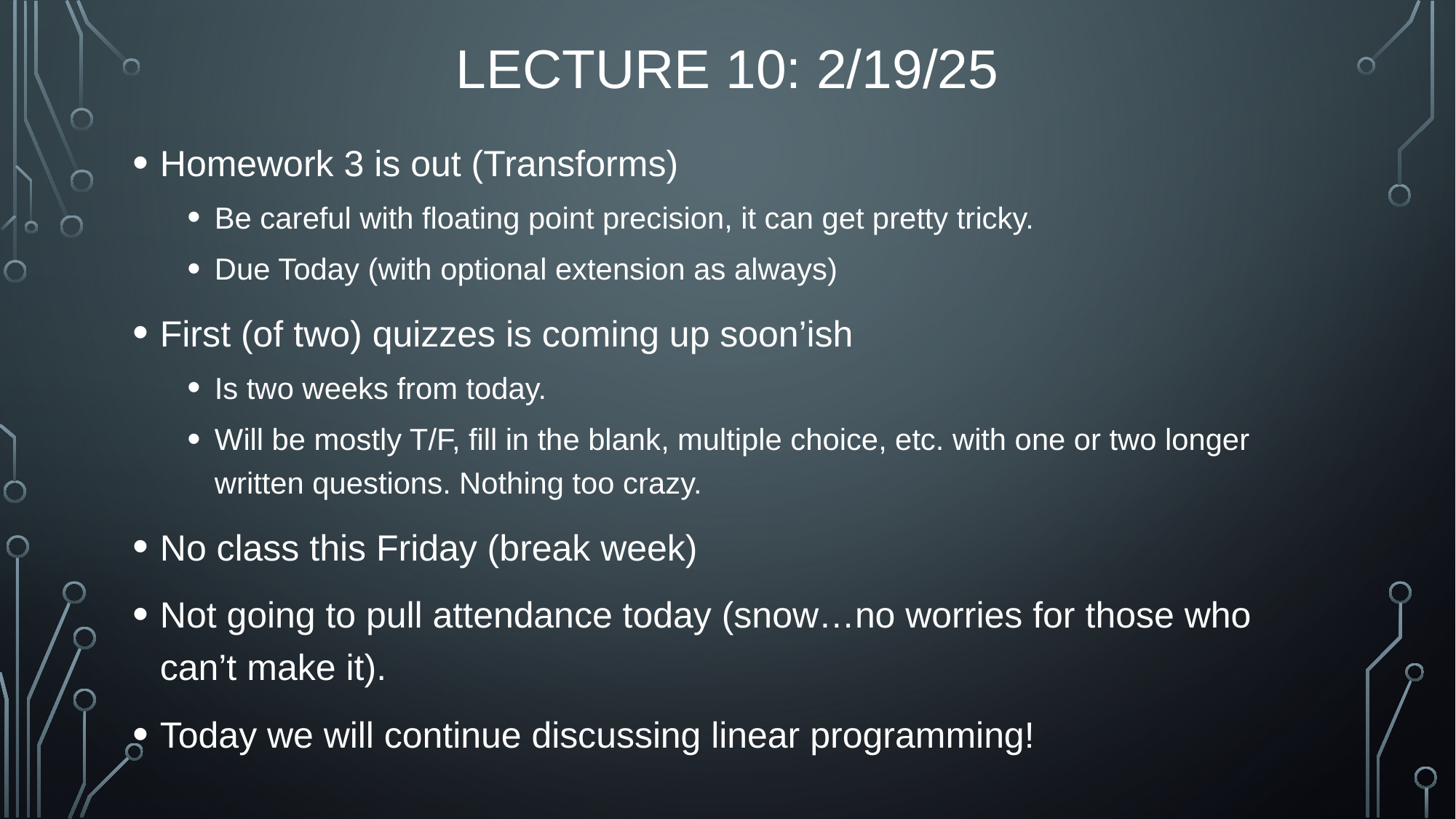

# Lecture 10: 2/19/25
Homework 3 is out (Transforms)
Be careful with floating point precision, it can get pretty tricky.
Due Today (with optional extension as always)
First (of two) quizzes is coming up soon’ish
Is two weeks from today.
Will be mostly T/F, fill in the blank, multiple choice, etc. with one or two longer written questions. Nothing too crazy.
No class this Friday (break week)
Not going to pull attendance today (snow…no worries for those who can’t make it).
Today we will continue discussing linear programming!